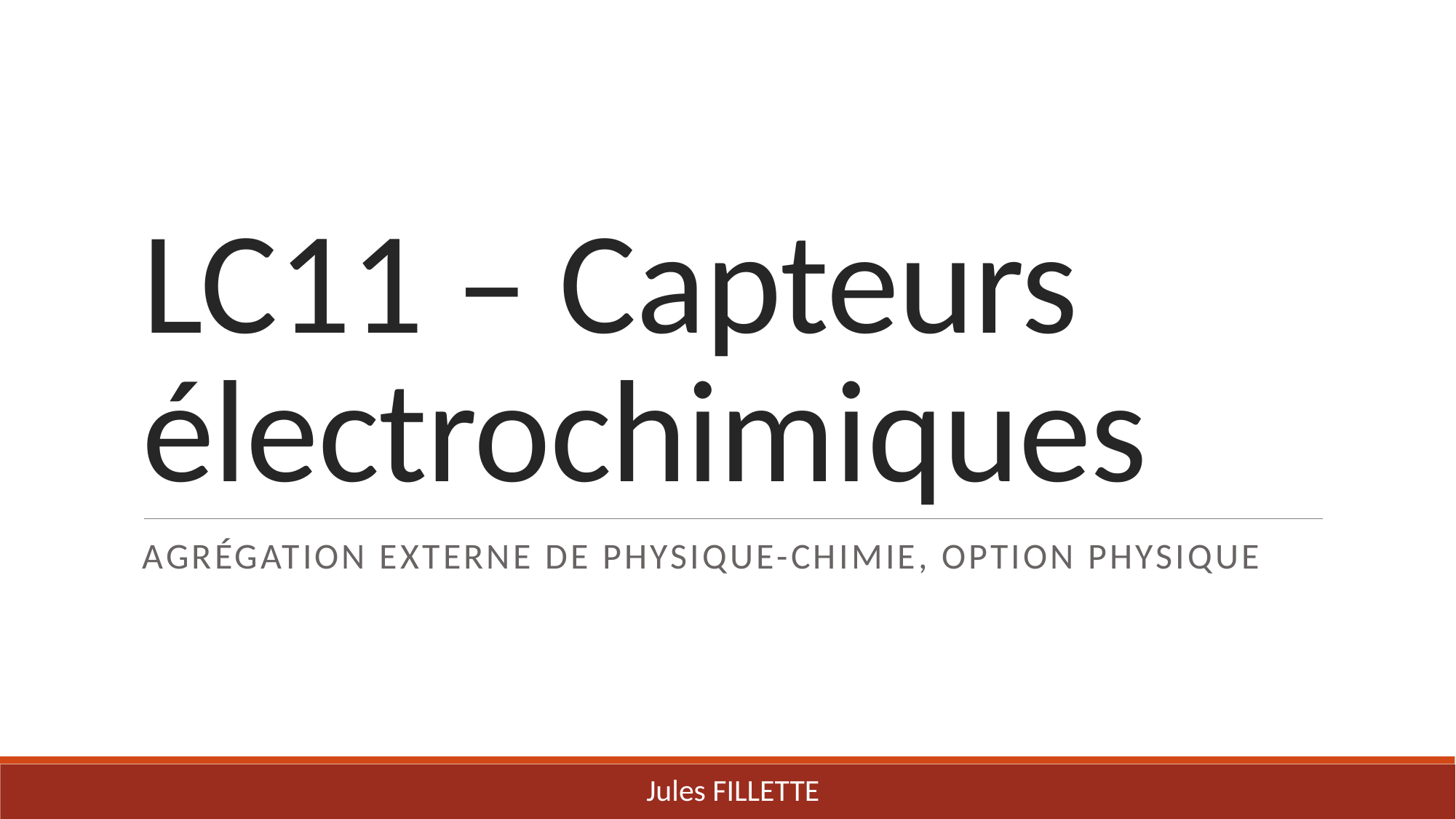

# LC11 – Capteurs électrochimiques
Agrégation externe de Physique-chimie, option Physique
Jules FILLETTE